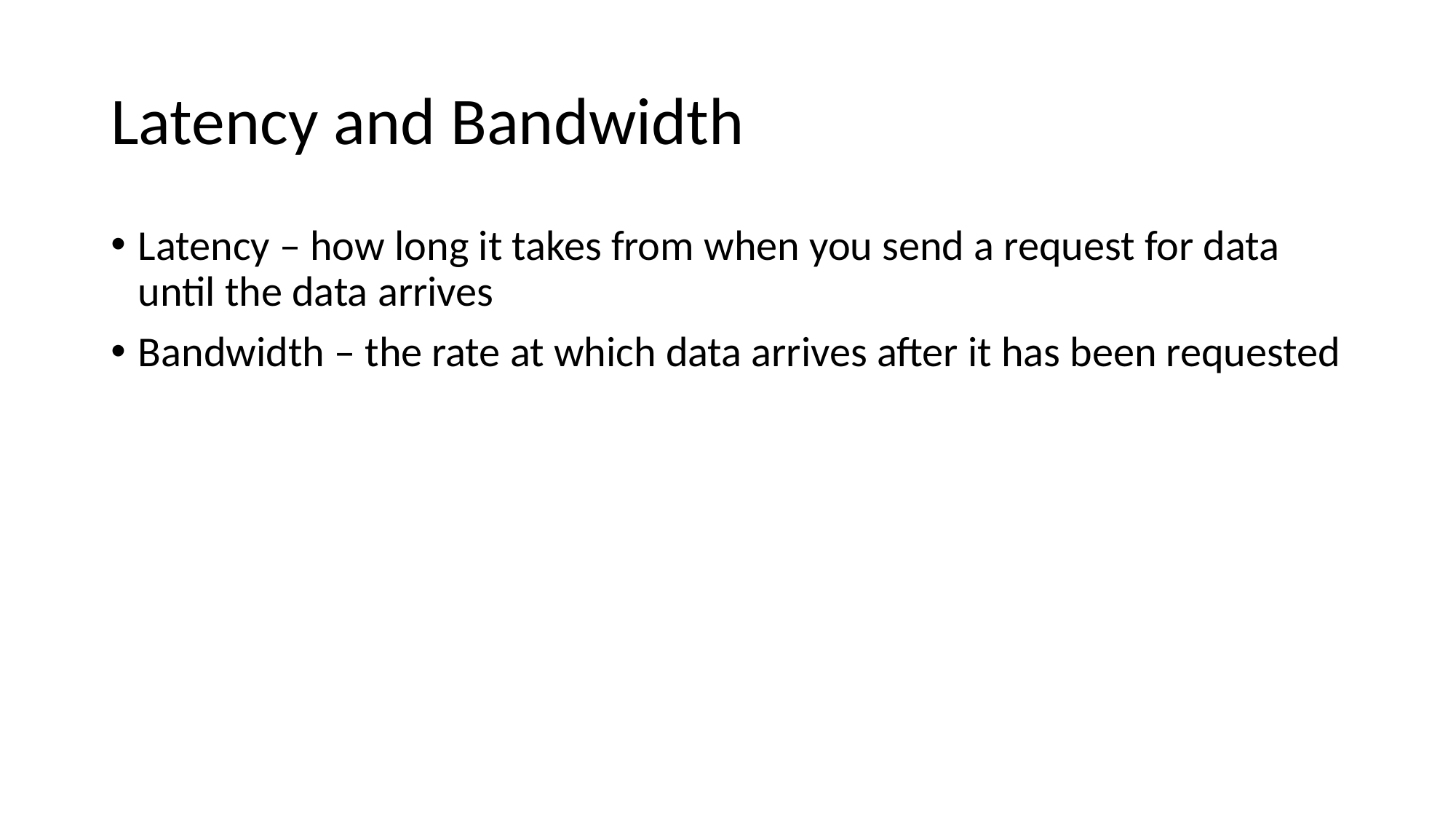

# Latency and Bandwidth
Latency – how long it takes from when you send a request for data until the data arrives
Bandwidth – the rate at which data arrives after it has been requested